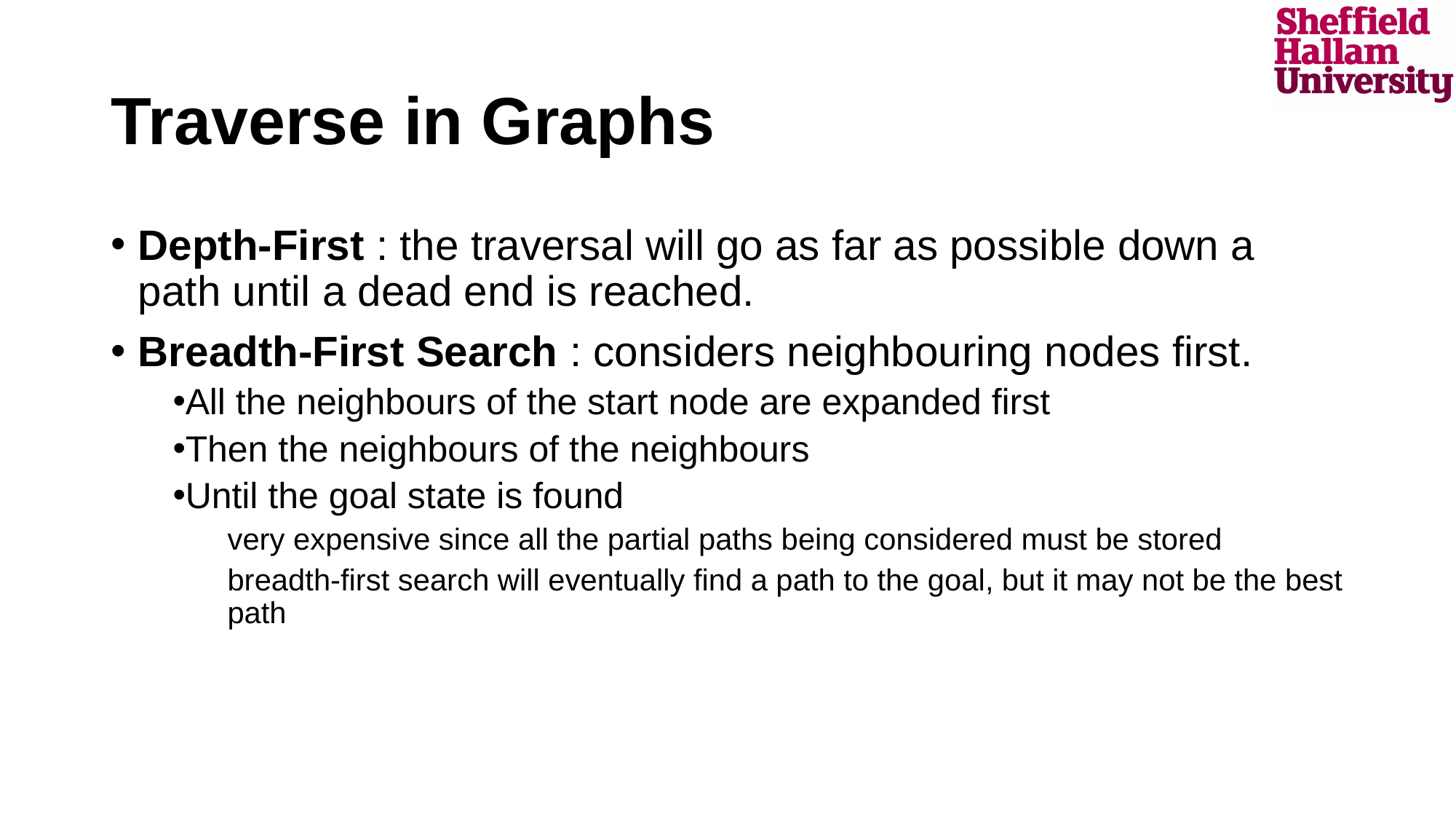

# Traverse in Graphs
Depth-First : the traversal will go as far as possible down a path until a dead end is reached.
Breadth-First Search : considers neighbouring nodes first.
All the neighbours of the start node are expanded first
Then the neighbours of the neighbours
Until the goal state is found
very expensive since all the partial paths being considered must be stored
breadth-first search will eventually find a path to the goal, but it may not be the best path